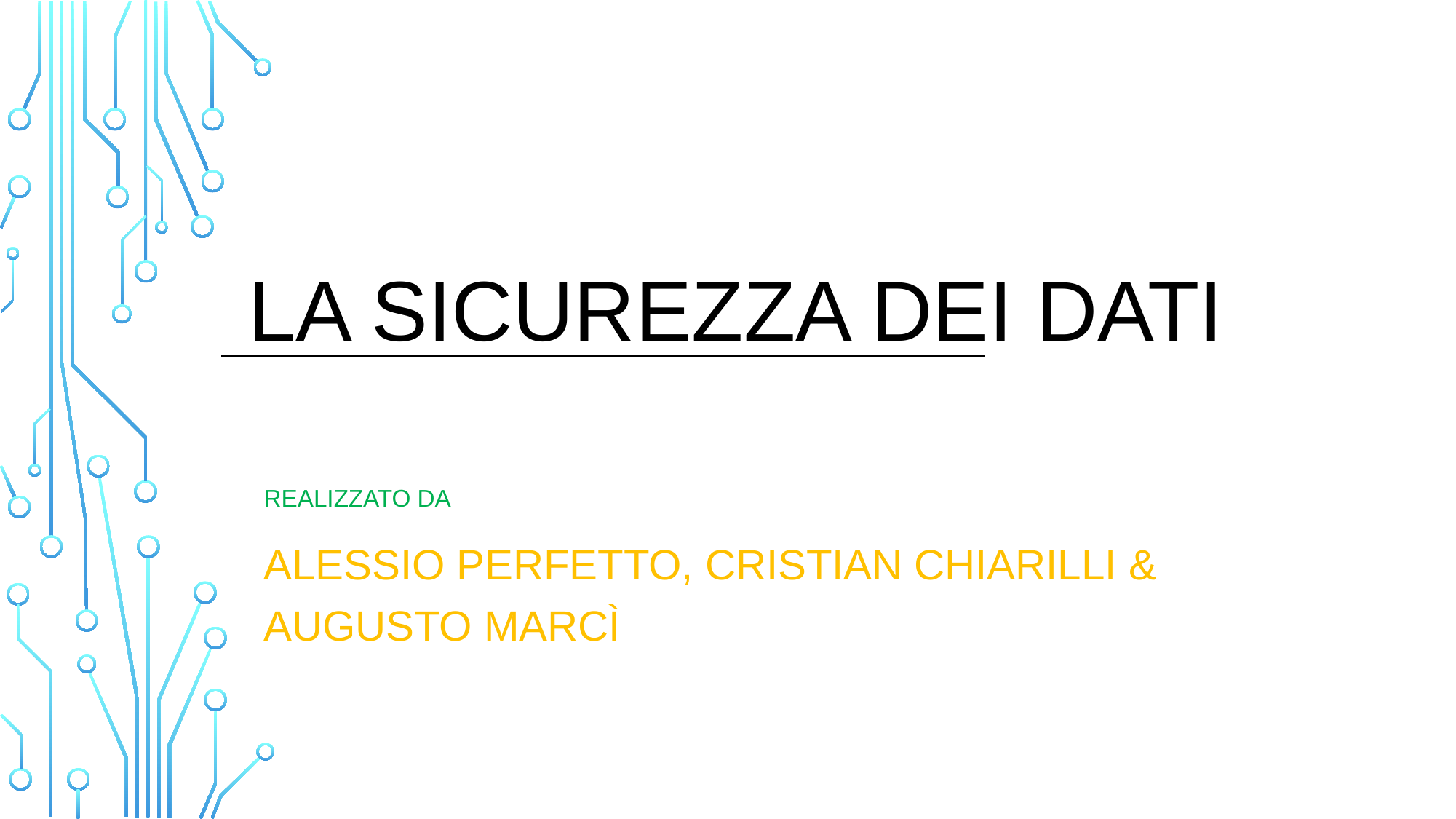

# La sicurezza dei dati
Realizzato da
Alessio Perfetto, cristian chiarilli & Augusto marcì